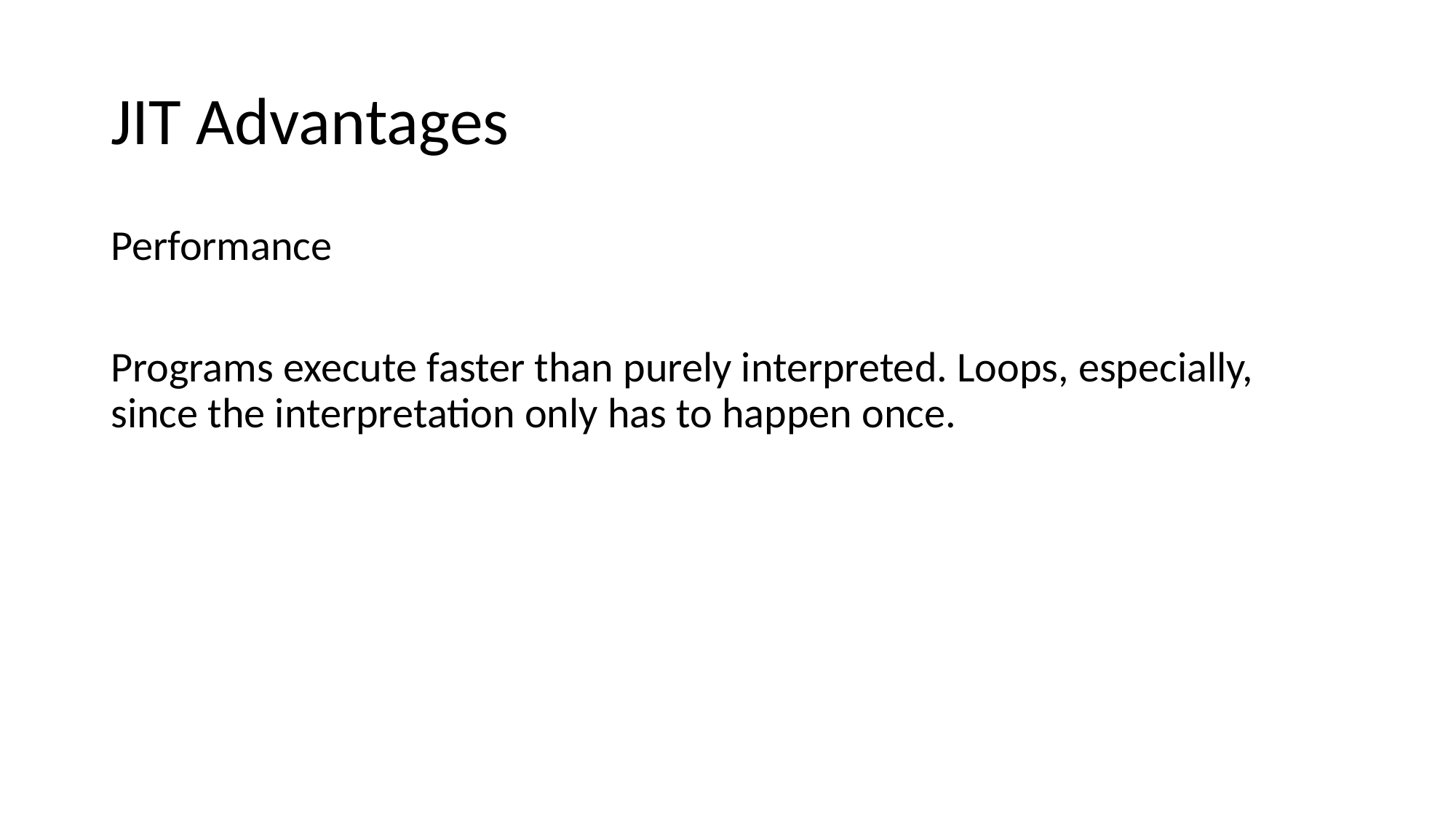

# JIT Advantages
Performance

Programs execute faster than purely interpreted. Loops, especially, since the interpretation only has to happen once.